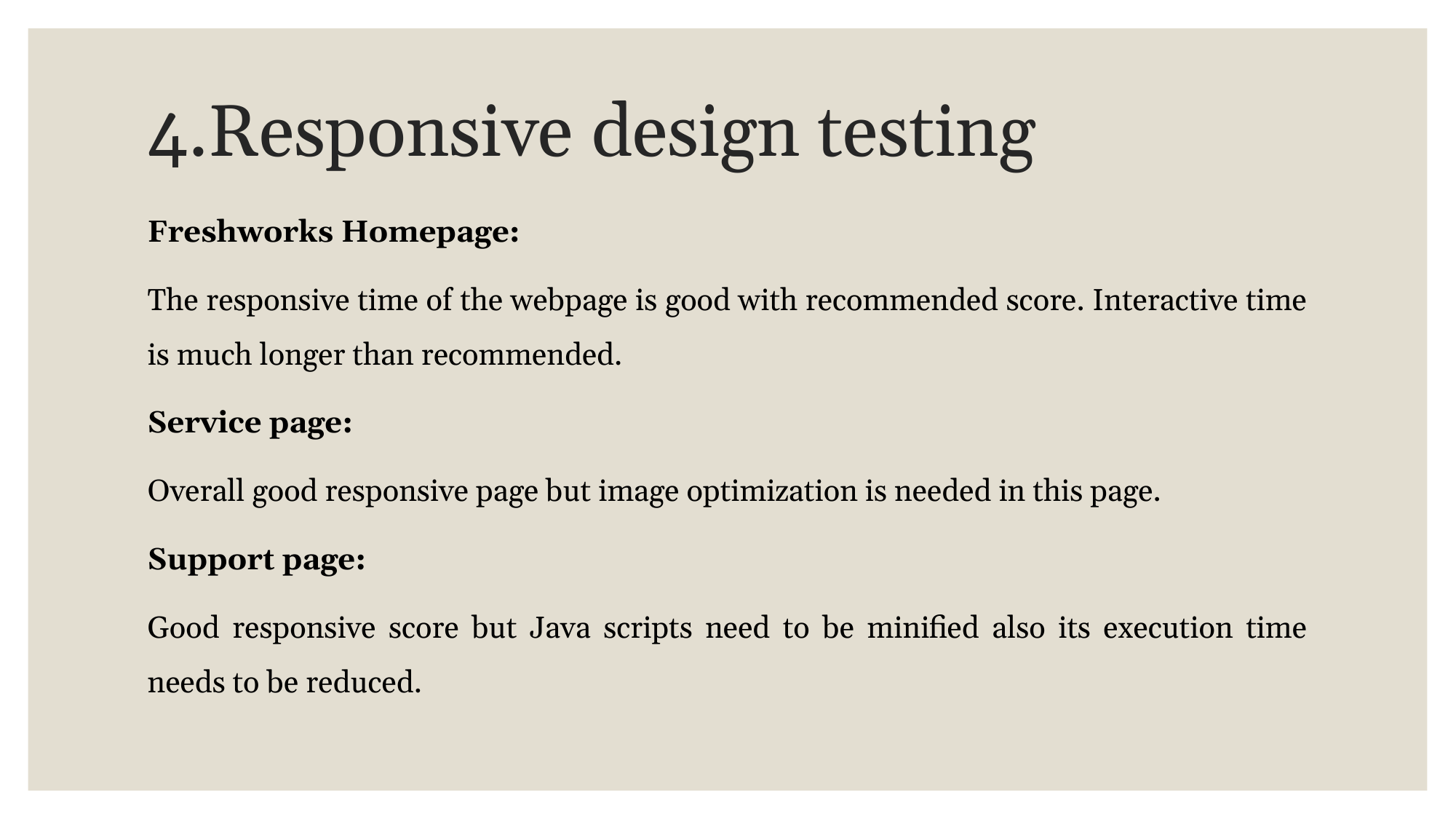

# 4.Responsive design testing
Freshworks Homepage:
The responsive time of the webpage is good with recommended score. Interactive time is much longer than recommended.
Service page:
Overall good responsive page but image optimization is needed in this page.
Support page:
Good responsive score but Java scripts need to be minified also its execution time needs to be reduced.